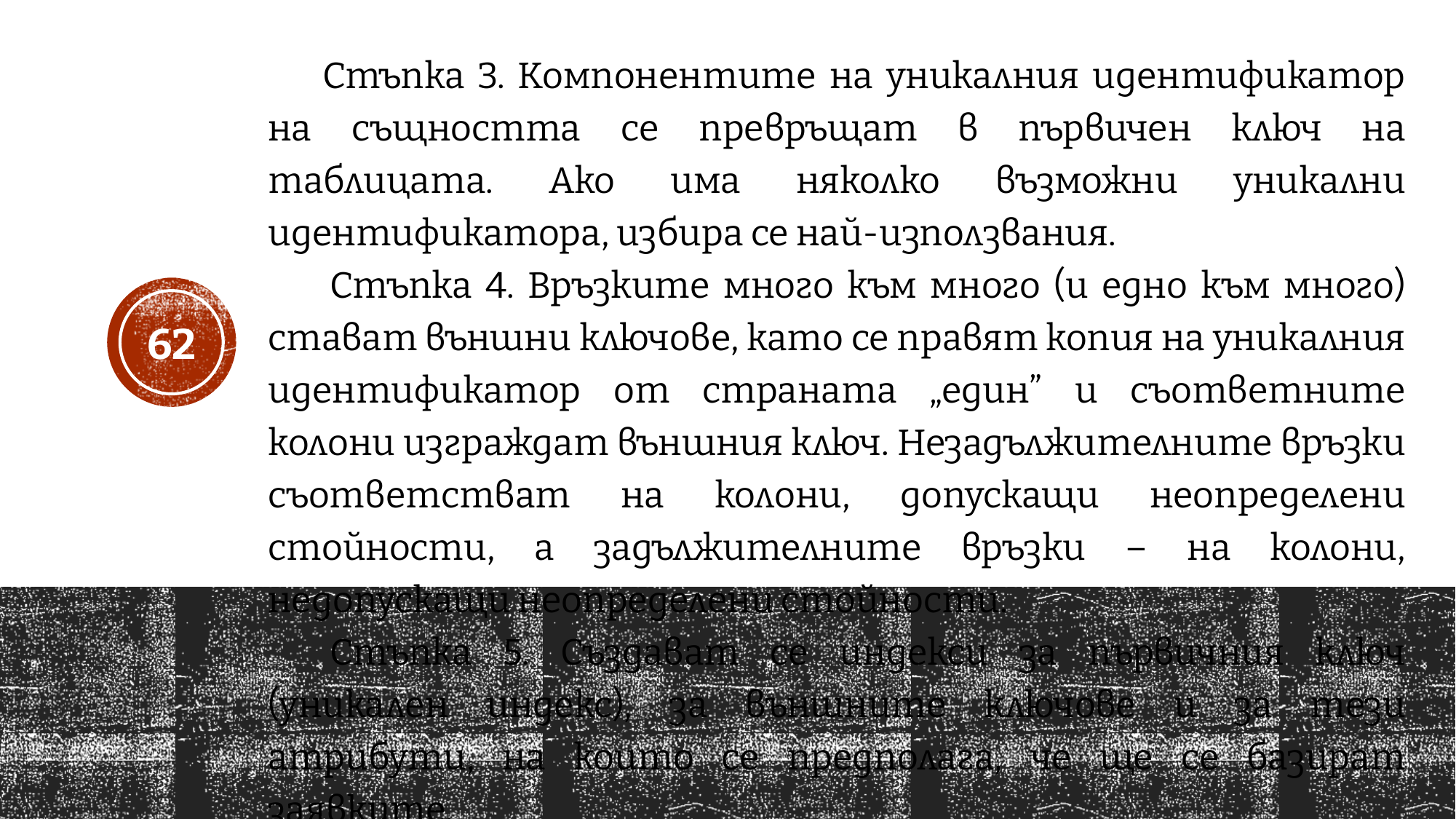

Стъпка 3. Компонентите на уникалния идентификатор на същността се превръщат в първичен ключ на таблицата. Ако има няколко възможни уникални идентификатора, избира се най-използвания.
 Стъпка 4. Връзките много към много (и едно към много) стават външни ключове, като се правят копия на уникалния идентификатор от страната „един” и съответните колони изграждат външния ключ. Незадължителните връзки съответстват на колони, допускащи неопределени стойности, а задължителните връзки – на колони, недопускащи неопределени стойности.
 Стъпка 5. Създават се индекси за първичния ключ (уникален индекс), за външните ключове и за тези атрибути, на които се предполага, че ще се базират заявките.
62